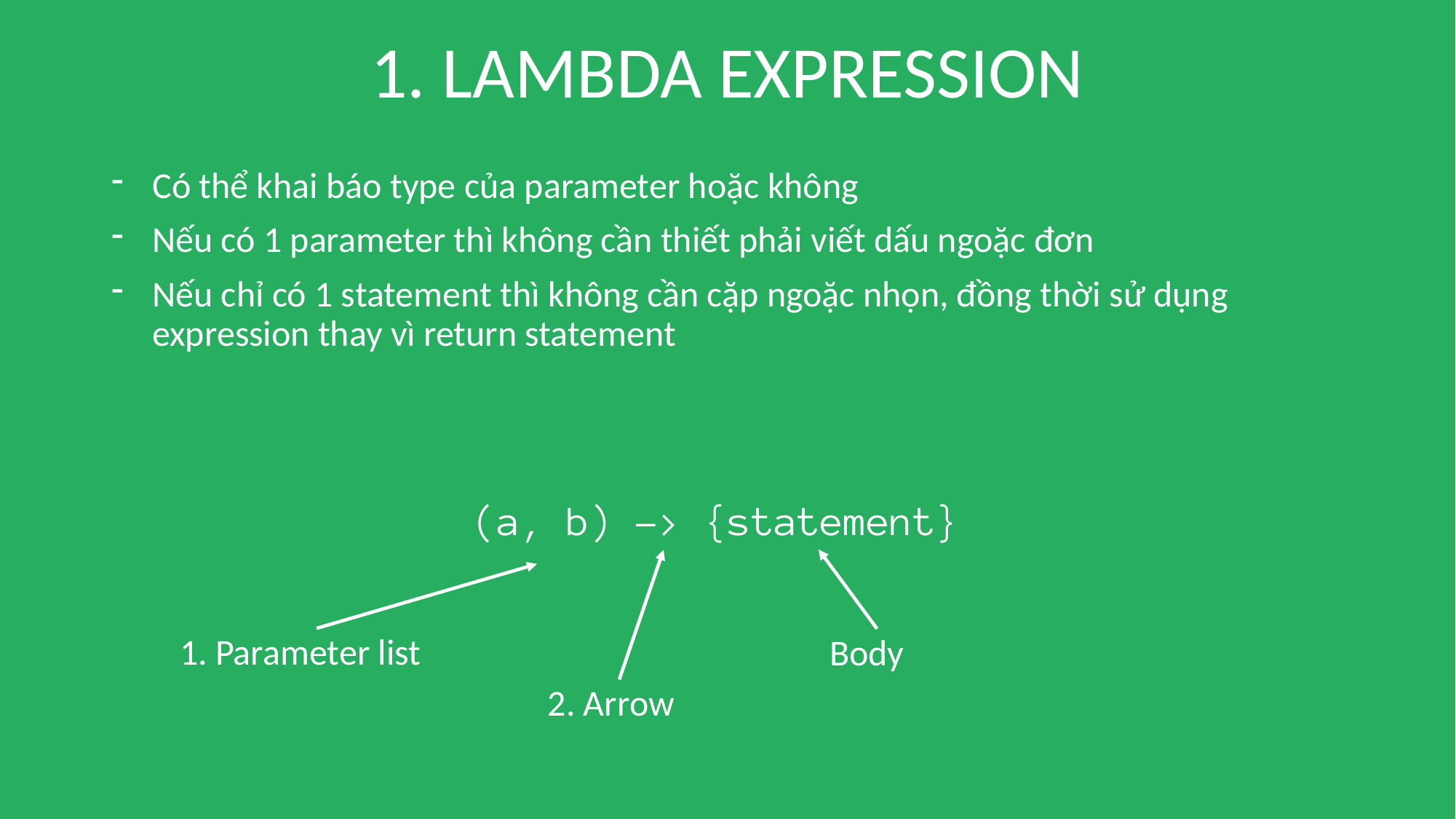

# 1. LAMBDA EXPRESSION
Có thể khai báo type của parameter hoặc không
Nếu có 1 parameter thì không cần thiết phải viết dấu ngoặc đơn
Nếu chỉ có 1 statement thì không cần cặp ngoặc nhọn, đồng thời sử dụng expression thay vì return statement
(a, b) -> {statement}
1. Parameter list
Body
2. Arrow